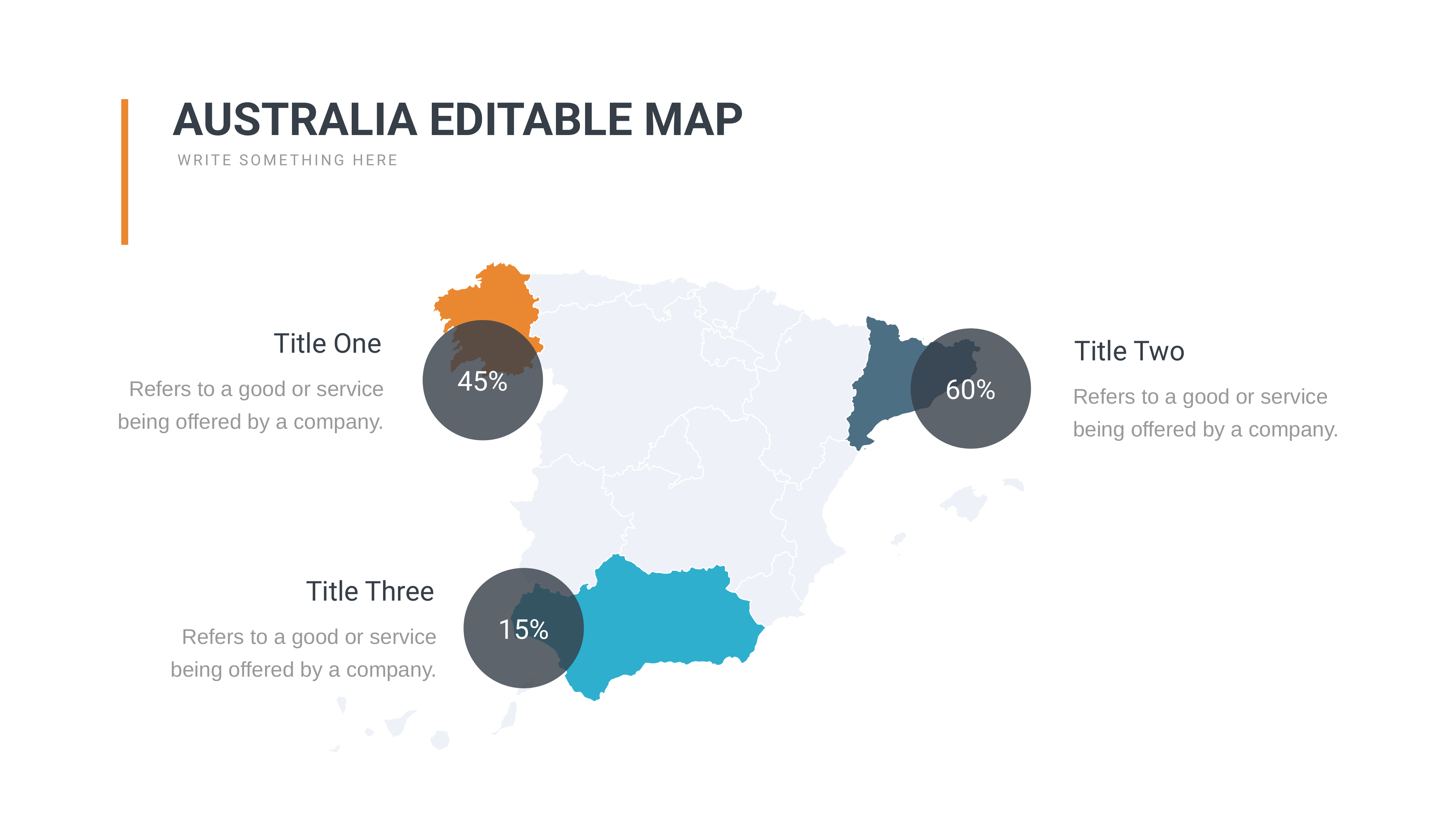

AUSTRALIA EDITABLE MAP
WRITE SOMETHING HERE

Title One
Refers to a good or service being offered by a company.

60%
Title Two
Refers to a good or service being offered by a company.
45%

Title Three
Refers to a good or service being offered by a company.
15%